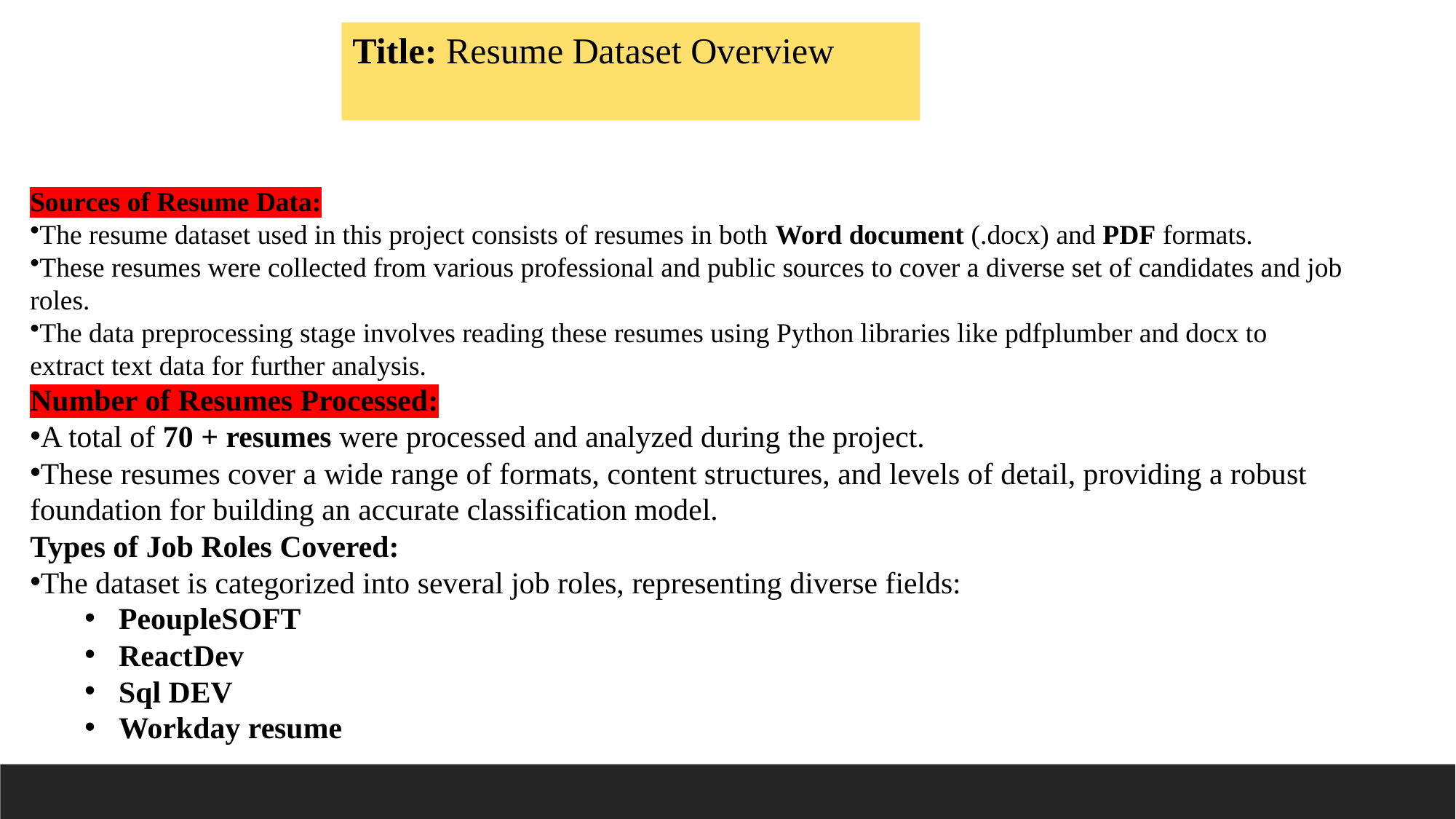

Title: Resume Dataset Overview

Sources of Resume Data:
The resume dataset used in this project consists of resumes in both Word document (.docx) and PDF formats.
These resumes were collected from various professional and public sources to cover a diverse set of candidates and job roles.
The data preprocessing stage involves reading these resumes using Python libraries like pdfplumber and docx to extract text data for further analysis.
Number of Resumes Processed:
A total of 70 + resumes were processed and analyzed during the project.
These resumes cover a wide range of formats, content structures, and levels of detail, providing a robust foundation for building an accurate classification model.
Types of Job Roles Covered:
The dataset is categorized into several job roles, representing diverse fields:
PeoupleSOFT
ReactDev
Sql DEV
Workday resume